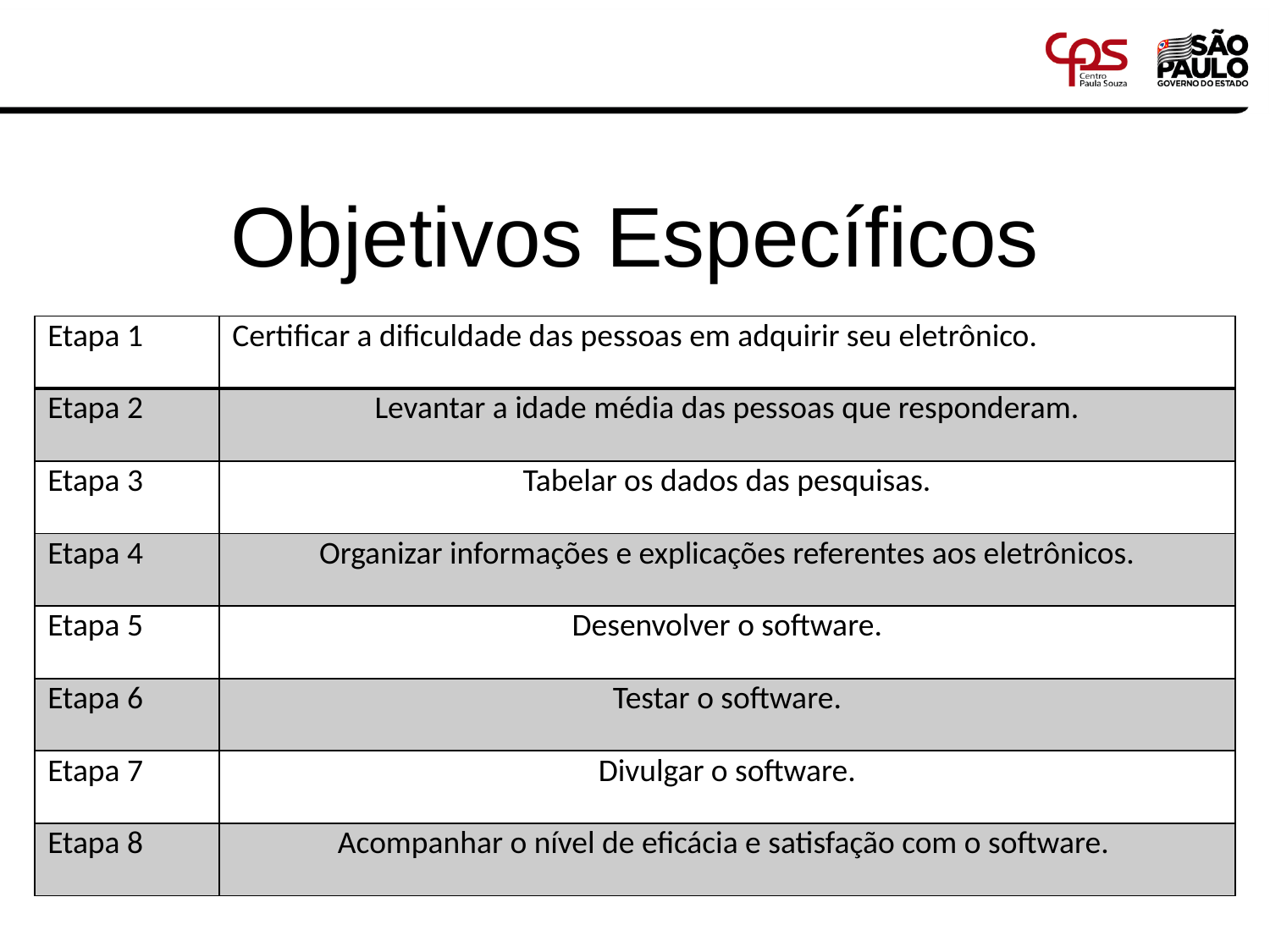

Objetivos Específicos
| Etapa 1 | Certificar a dificuldade das pessoas em adquirir seu eletrônico. |
| --- | --- |
| Etapa 2 | Levantar a idade média das pessoas que responderam. |
| Etapa 3 | Tabelar os dados das pesquisas. |
| Etapa 4 | Organizar informações e explicações referentes aos eletrônicos. |
| Etapa 5 | Desenvolver o software. |
| Etapa 6 | Testar o software. |
| Etapa 7 | Divulgar o software. |
| Etapa 8 | Acompanhar o nível de eficácia e satisfação com o software. |